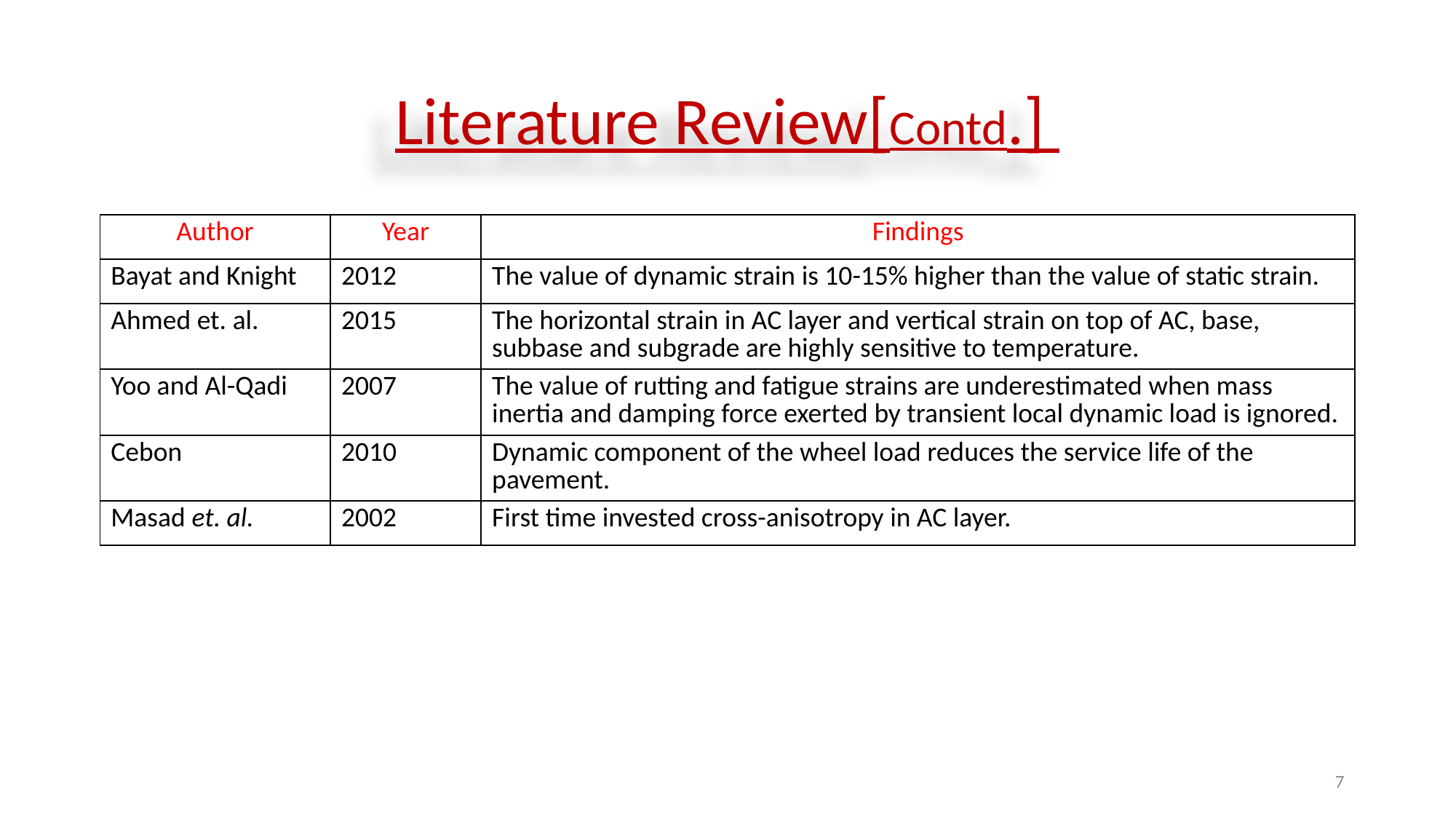

# Literature Review[Contd.]
| Author | Year | Findings |
| --- | --- | --- |
| Bayat and Knight | 2012 | The value of dynamic strain is 10-15% higher than the value of static strain. |
| Ahmed et. al. | 2015 | The horizontal strain in AC layer and vertical strain on top of AC, base, subbase and subgrade are highly sensitive to temperature. |
| Yoo and Al-Qadi | 2007 | The value of rutting and fatigue strains are underestimated when mass inertia and damping force exerted by transient local dynamic load is ignored. |
| Cebon | 2010 | Dynamic component of the wheel load reduces the service life of the pavement. |
| Masad et. al. | 2002 | First time invested cross-anisotropy in AC layer. |
7